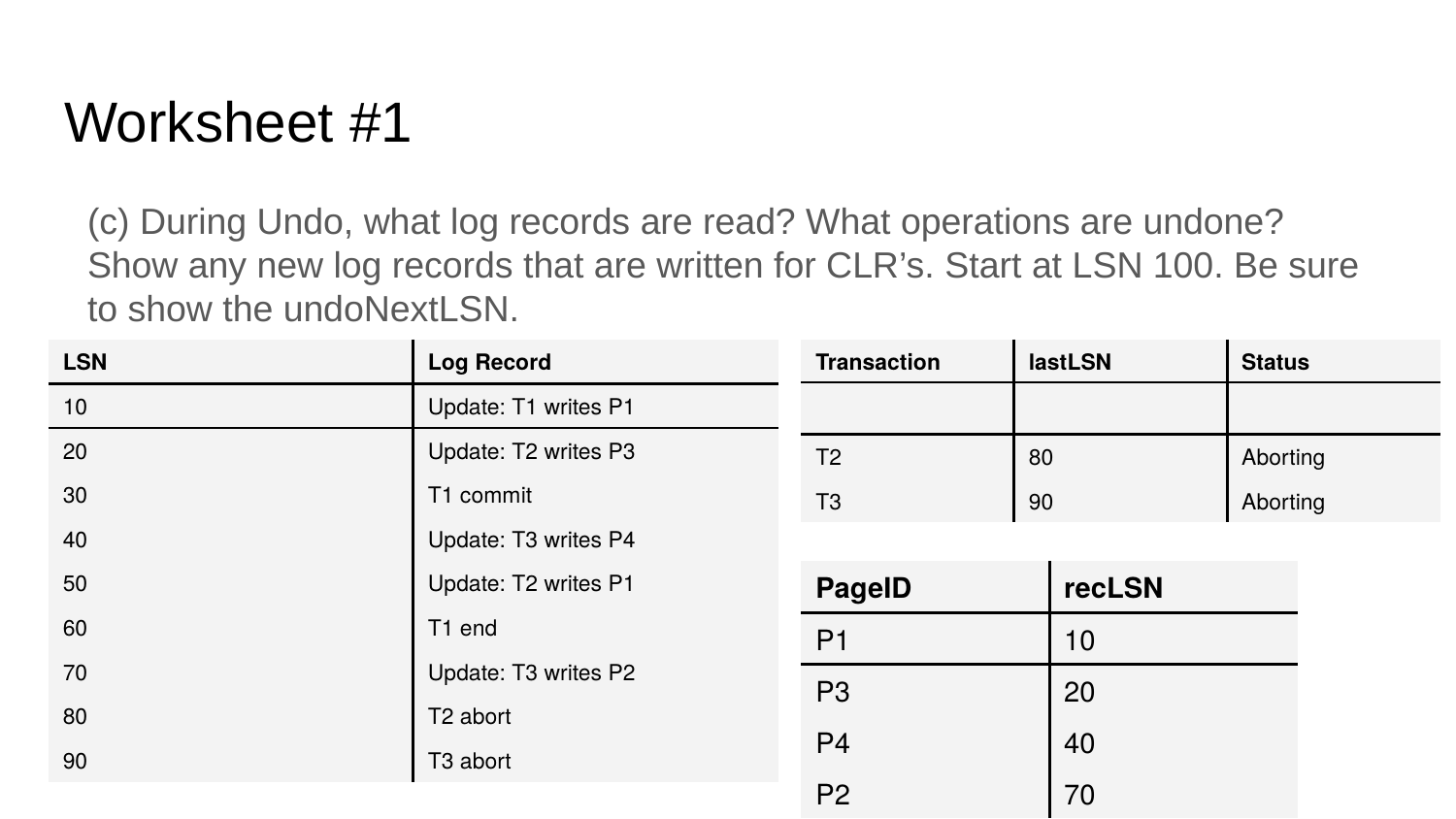

Worksheet #1
(c) During Undo, what log records are read? What operations are undone? Show any new log records that are written for CLR’s. Start at LSN 100. Be sure to show the undoNextLSN.
| LSN | Log Record |
| --- | --- |
| 10 | Update: T1 writes P1 |
| 20 | Update: T2 writes P3 |
| 30 | T1 commit |
| 40 | Update: T3 writes P4 |
| 50 | Update: T2 writes P1 |
| 60 | T1 end |
| 70 | Update: T3 writes P2 |
| 80 | T2 abort |
| 90 | T3 abort |
| Transaction | lastLSN | Status |
| --- | --- | --- |
|  |  |  |
| T2 | 80 | Aborting |
| T3 | 90 | Aborting |
| PageID | recLSN |
| --- | --- |
| P1 | 10 |
| P3 | 20 |
| P4 | 40 |
| P2 | 70 |